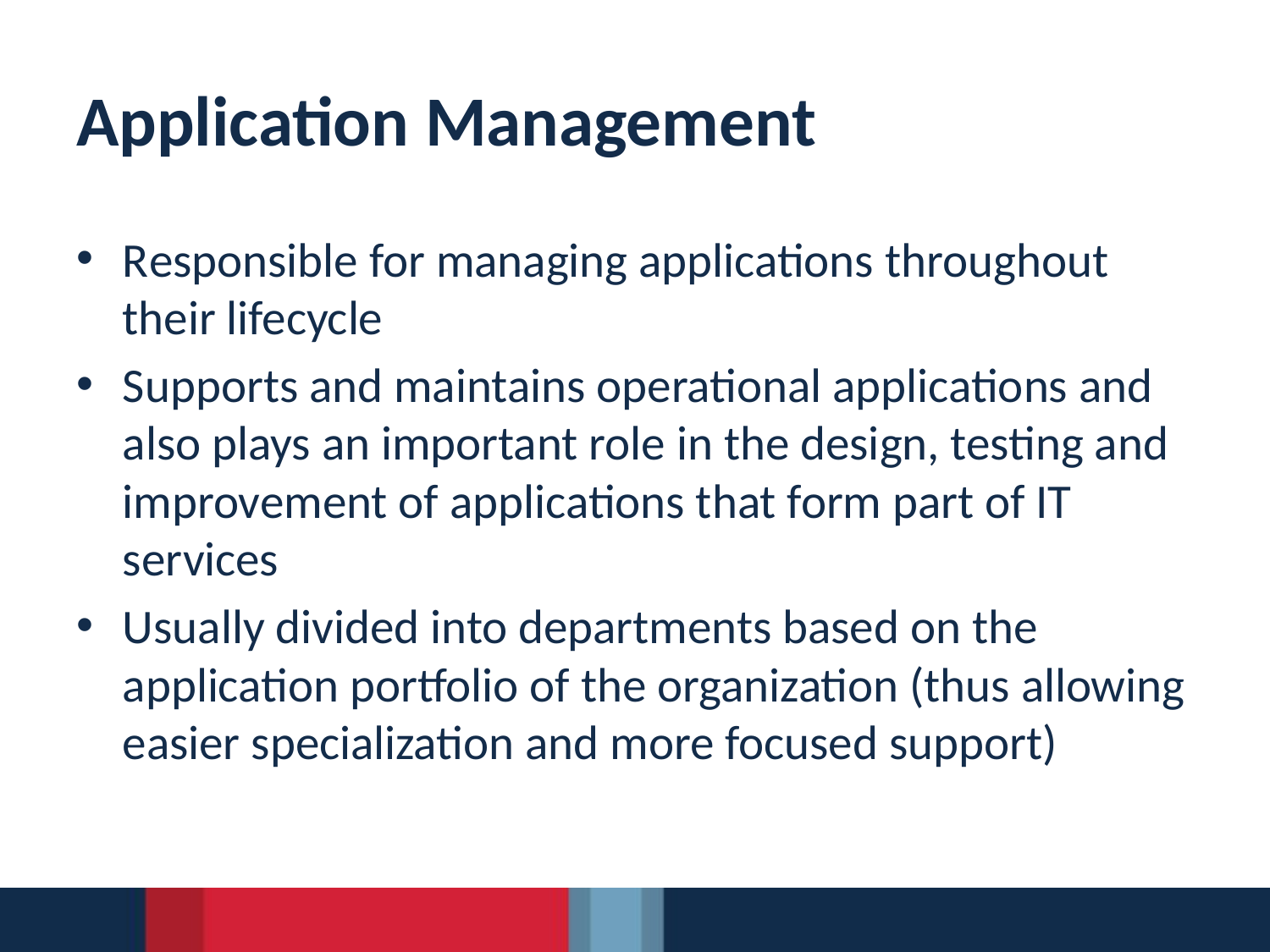

# Application Management
Responsible for managing applications throughout their lifecycle
Supports and maintains operational applications and also plays an important role in the design, testing and improvement of applications that form part of IT services
Usually divided into departments based on the application portfolio of the organization (thus allowing easier specialization and more focused support)